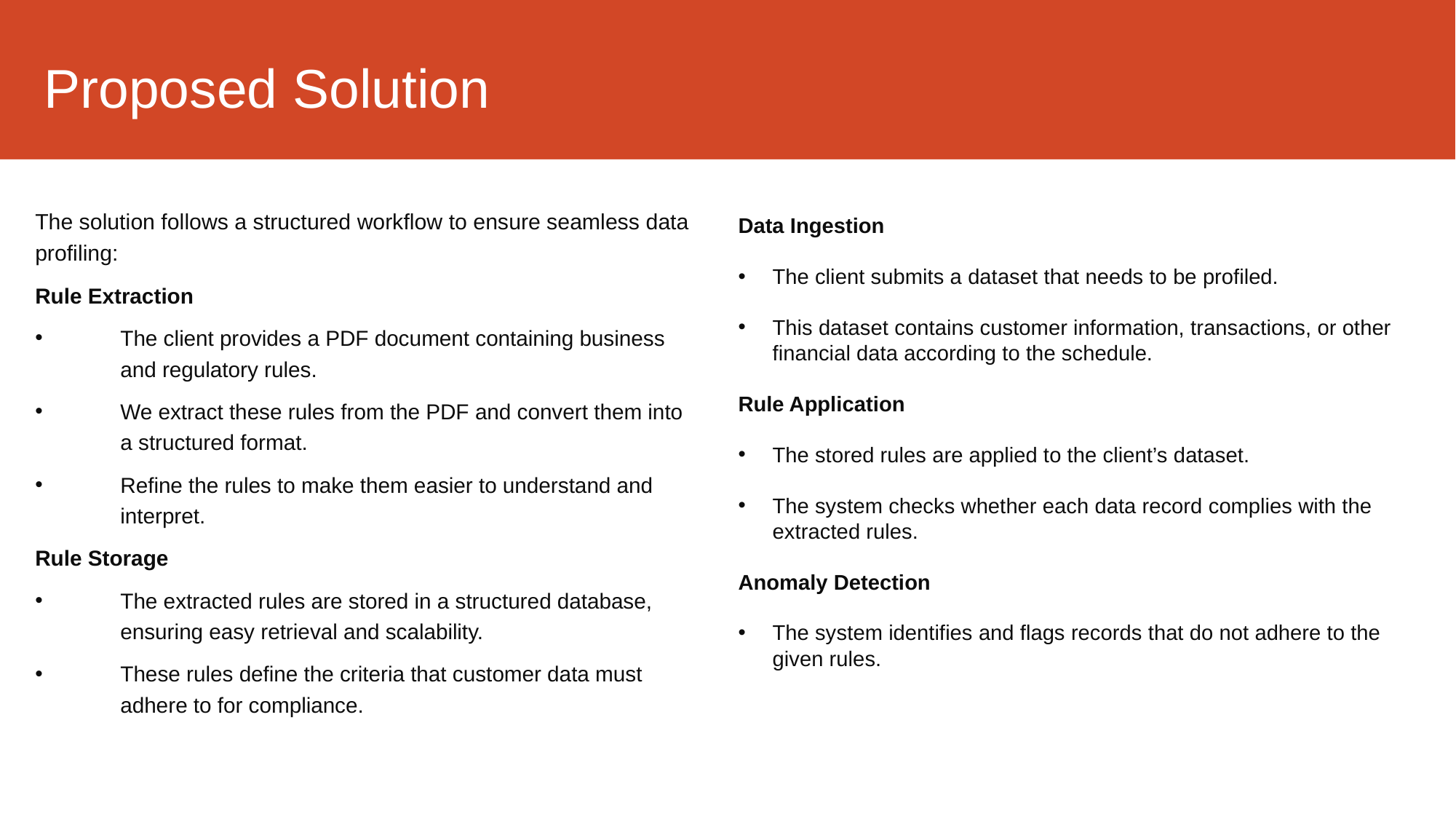

# Proposed Solution

Data Ingestion

The client submits a dataset that needs to be profiled.

This dataset contains customer information, transactions, or other financial data according to the schedule.

Rule Application

The stored rules are applied to the client’s dataset.

The system checks whether each data record complies with the extracted rules.

Anomaly Detection

The system identifies and flags records that do not adhere to the given rules.

The solution follows a structured workflow to ensure seamless data profiling:
Rule Extraction
The client provides a PDF document containing business and regulatory rules.
We extract these rules from the PDF and convert them into a structured format.
Refine the rules to make them easier to understand and interpret.
Rule Storage
The extracted rules are stored in a structured database, ensuring easy retrieval and scalability.
These rules define the criteria that customer data must adhere to for compliance.